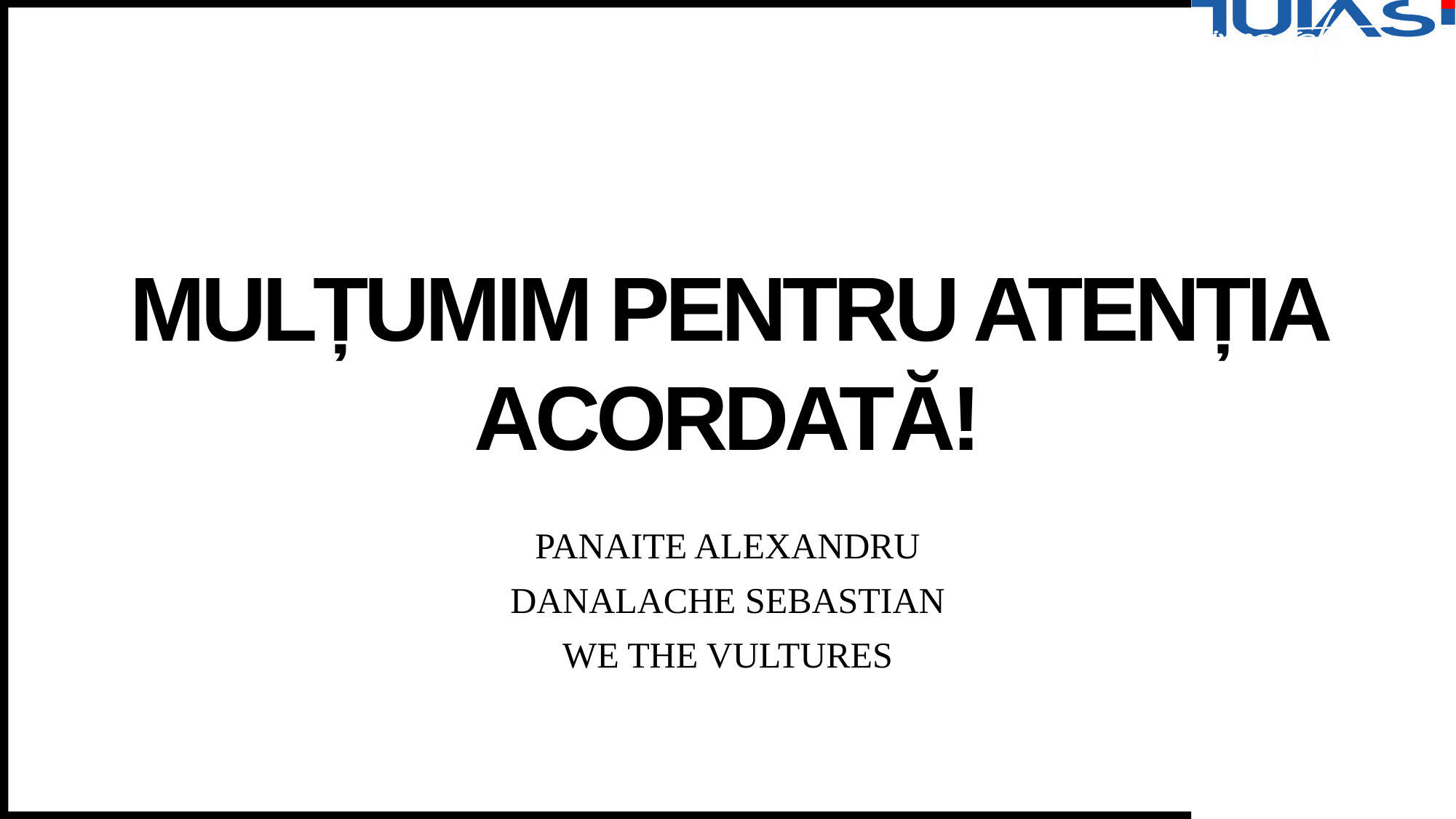

# Mulțumim pentru atenția acordată!
PANAITE ALEXANDRU
DANALACHE SEBASTIAN
WE THE VULTURES